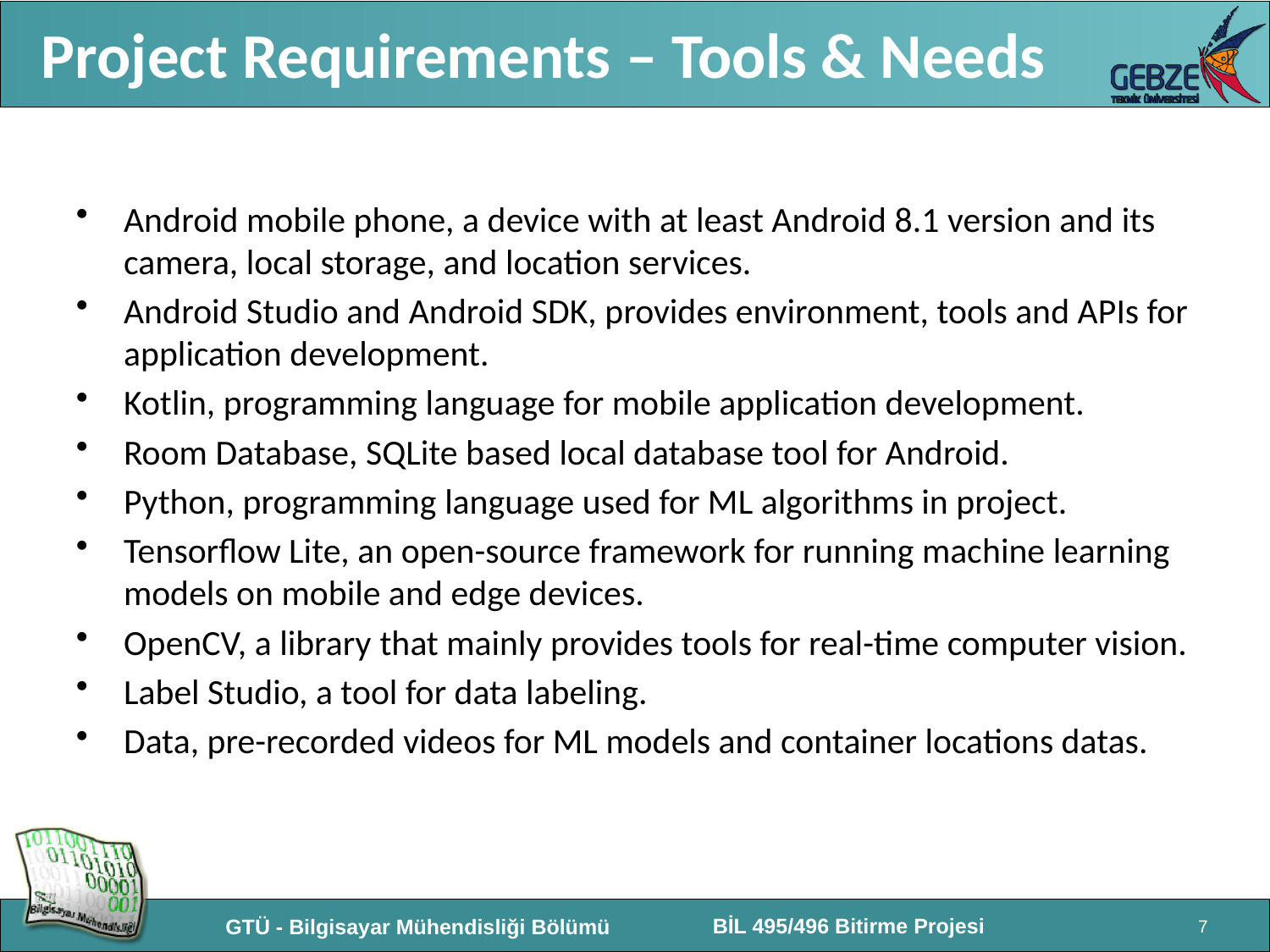

# Project Requirements – Tools & Needs
Android mobile phone, a device with at least Android 8.1 version and its camera, local storage, and location services.
Android Studio and Android SDK, provides environment, tools and APIs for application development.
Kotlin, programming language for mobile application development.
Room Database, SQLite based local database tool for Android.
Python, programming language used for ML algorithms in project.
Tensorflow Lite, an open-source framework for running machine learning models on mobile and edge devices.
OpenCV, a library that mainly provides tools for real-time computer vision.
Label Studio, a tool for data labeling.
Data, pre-recorded videos for ML models and container locations datas.
7